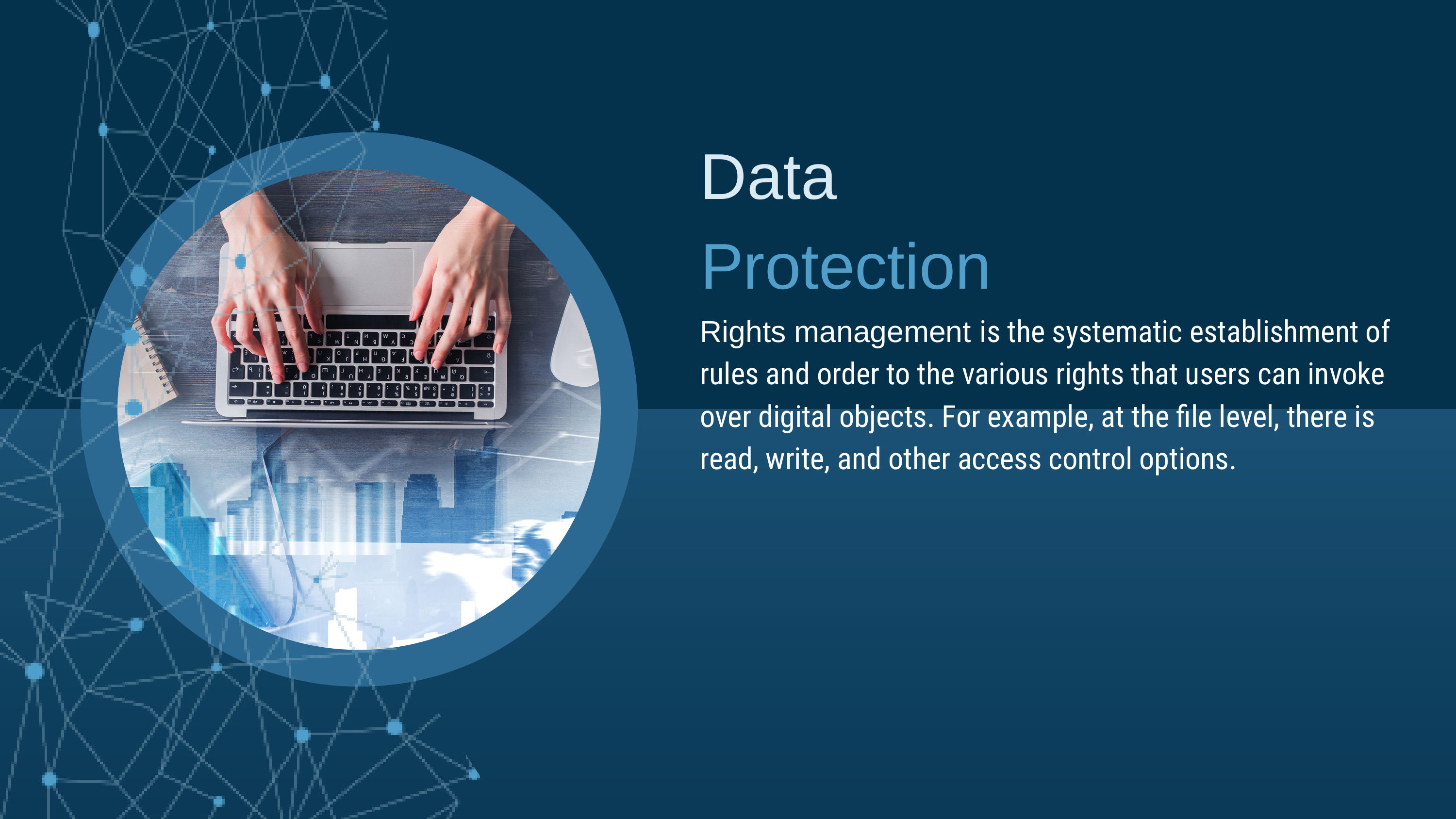

Data

Protection
Rights management is the systematic establishment of rules and order to the various rights that users can invoke over digital objects. For example, at the file level, there is read, write, and other access control options.